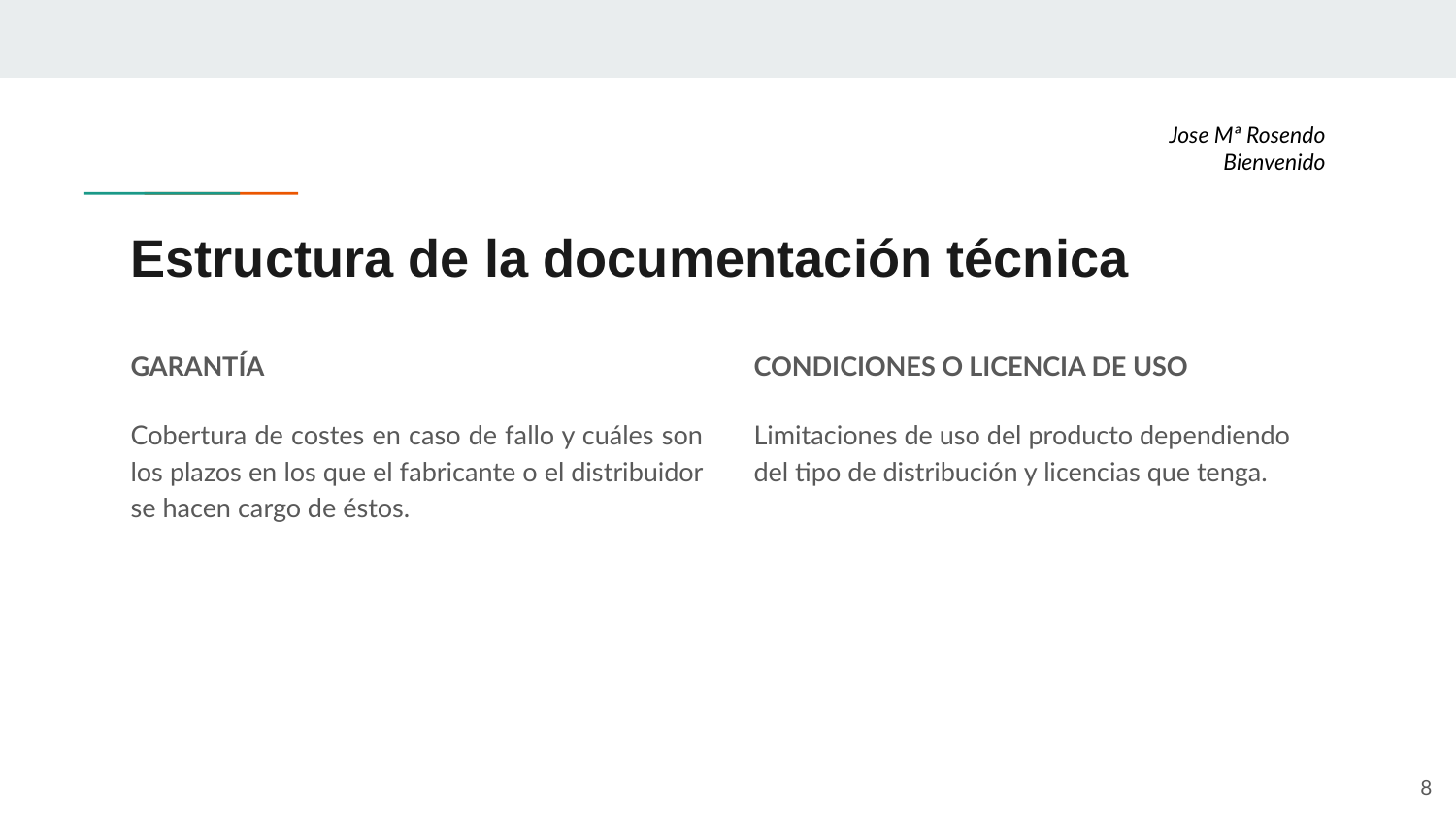

Jose Mª Rosendo Bienvenido
# Estructura de la documentación técnica
GARANTÍA
Cobertura de costes en caso de fallo y cuáles son los plazos en los que el fabricante o el distribuidor se hacen cargo de éstos.
CONDICIONES O LICENCIA DE USO
Limitaciones de uso del producto dependiendo del tipo de distribución y licencias que tenga.
8